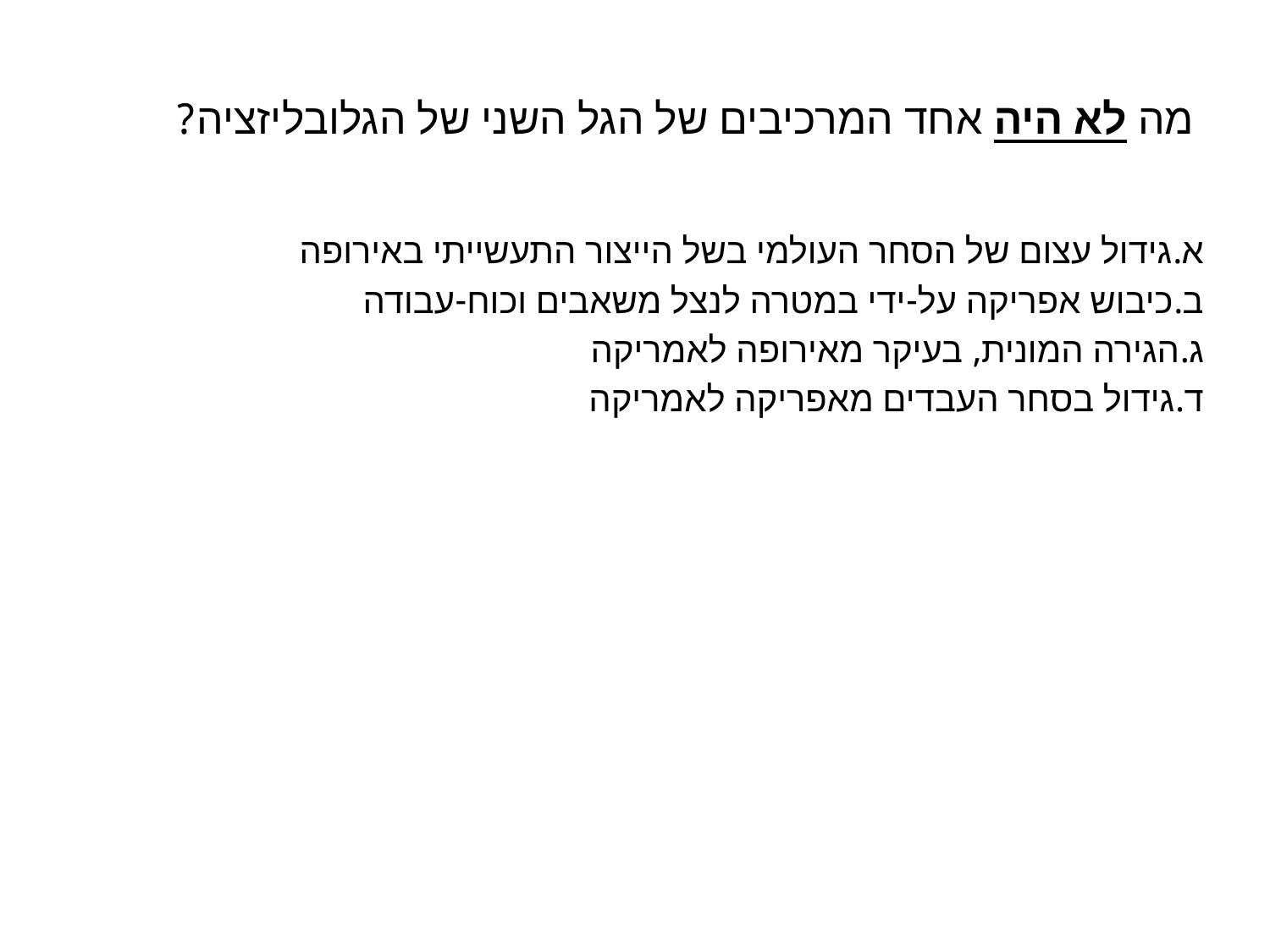

# מה לא היה אחד המרכיבים של הגל השני של הגלובליזציה?
א.גידול עצום של הסחר העולמי בשל הייצור התעשייתי באירופה
ב.כיבוש אפריקה על-ידי במטרה לנצל משאבים וכוח-עבודה
ג.הגירה המונית, בעיקר מאירופה לאמריקה
ד.גידול בסחר העבדים מאפריקה לאמריקה